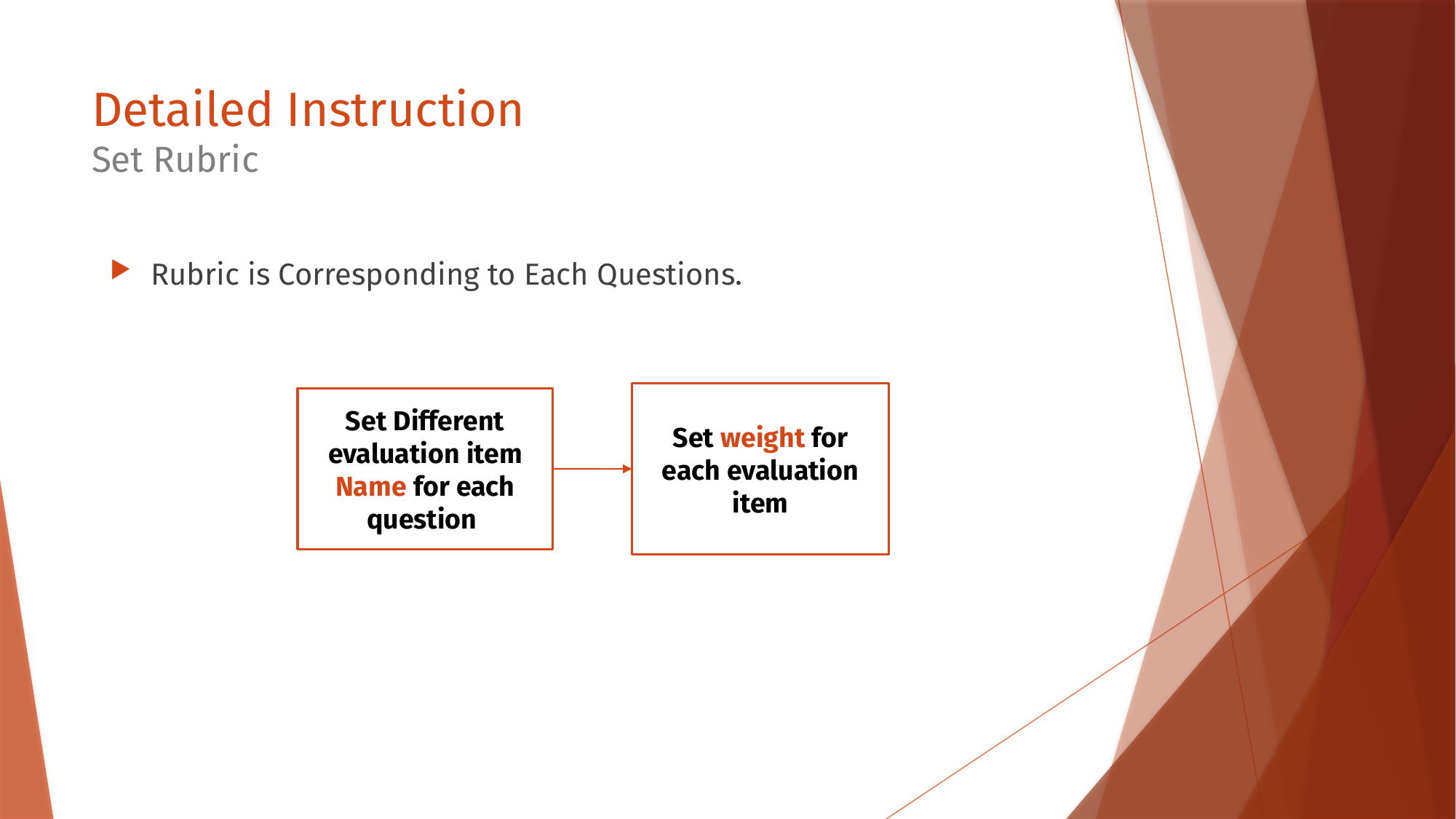

# Detailed Instruction Set Rubric

Rubric is Corresponding to Each Questions.

Set weight for each evaluation item
Set Different evaluation item Name for each question